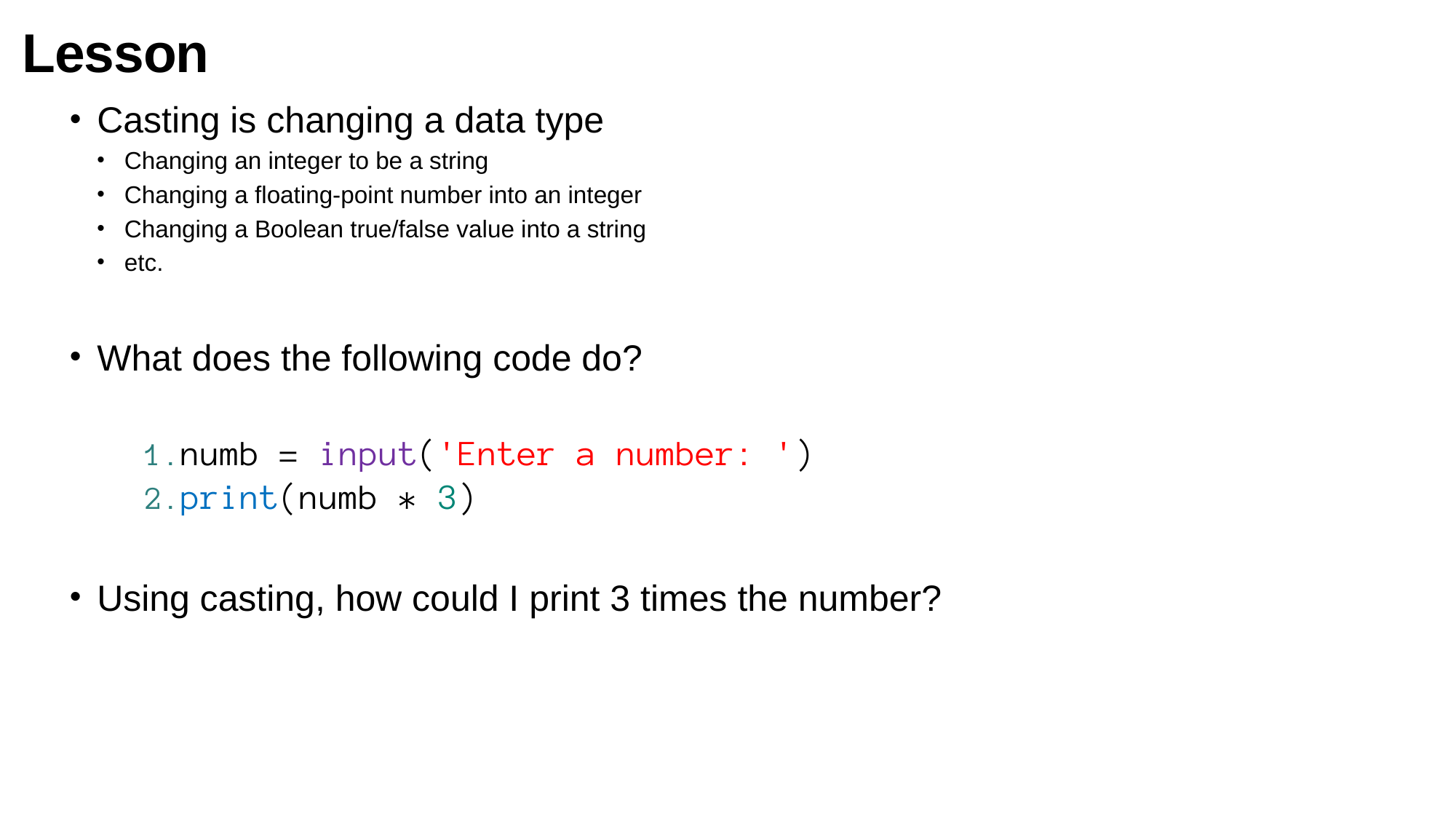

# Lesson
Casting is changing a data type
Changing an integer to be a string
Changing a floating-point number into an integer
Changing a Boolean true/false value into a string
etc.

What does the following code do?

numb = input('Enter a number: ')
print(numb * 3)

Using casting, how could I print 3 times the number?